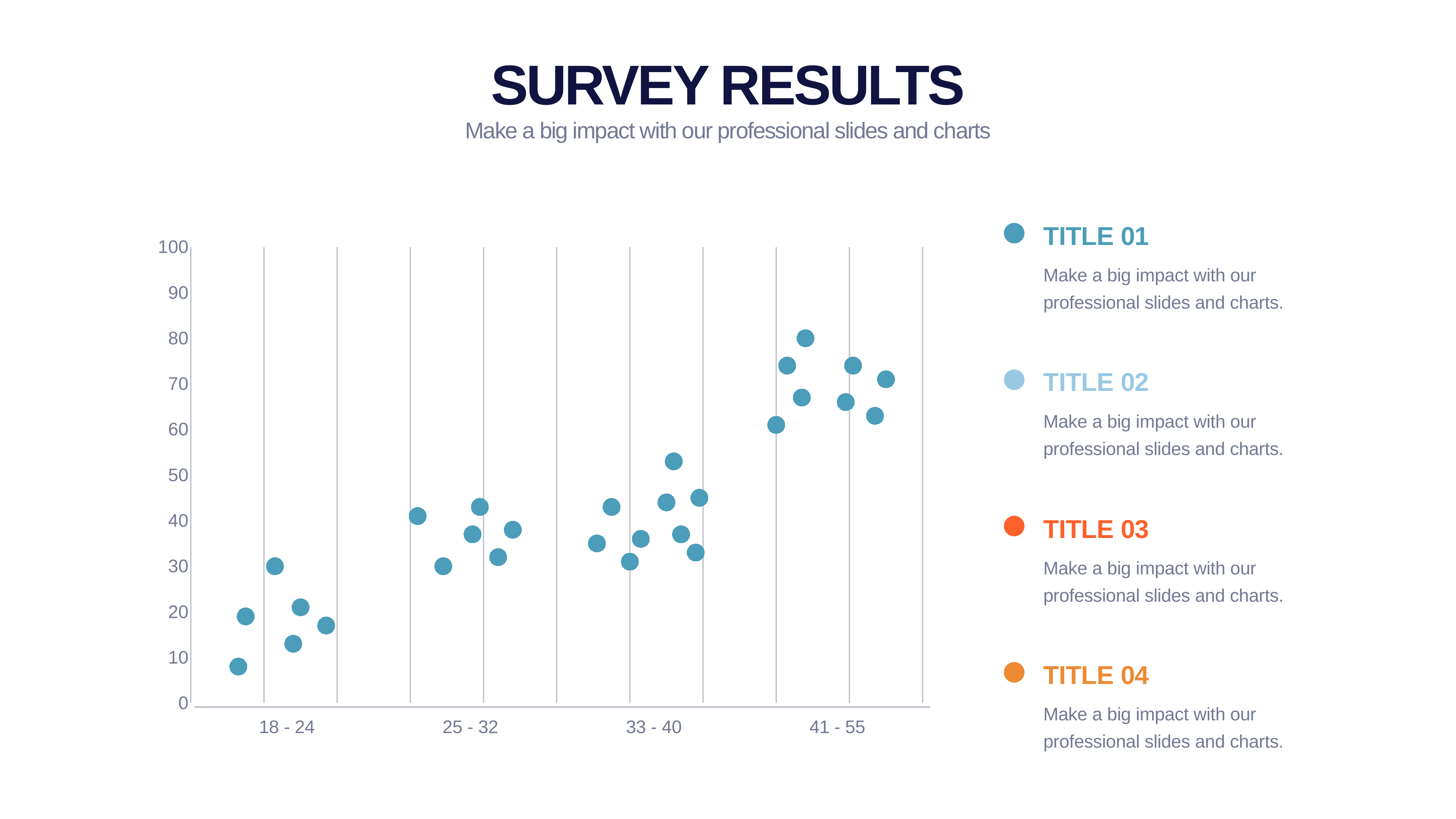

SURVEY RESULTS
Make a big impact with our professional slides and charts
TITLE 01

### Chart

| Category | Y-Values |
|---|---|
Make a big impact with our professional slides and charts.
TITLE 02

Make a big impact with our professional slides and charts.
TITLE 03

Make a big impact with our professional slides and charts.
TITLE 04

Make a big impact with our professional slides and charts.
18 - 24
25 - 32
33 - 40
41 - 55